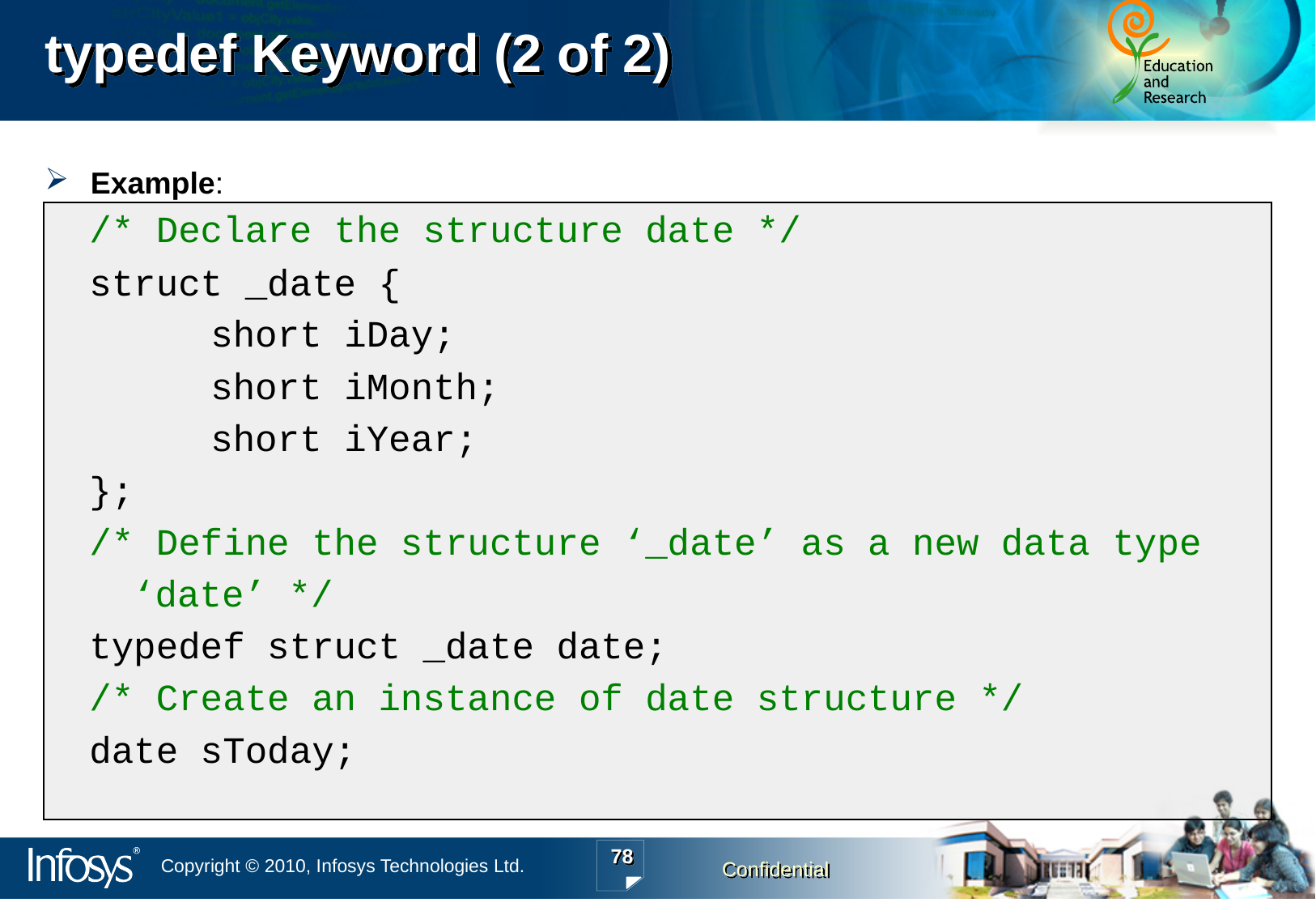

typedef Keyword (2 of 2)
Example:

	/* Declare the structure date */
	struct _date {
		short iDay;
		short iMonth;
		short iYear;
	};
	/* Define the structure ‘_date’ as a new data type
    ‘date’ */
	typedef struct _date date;
	/* Create an instance of date structure */
	date sToday;